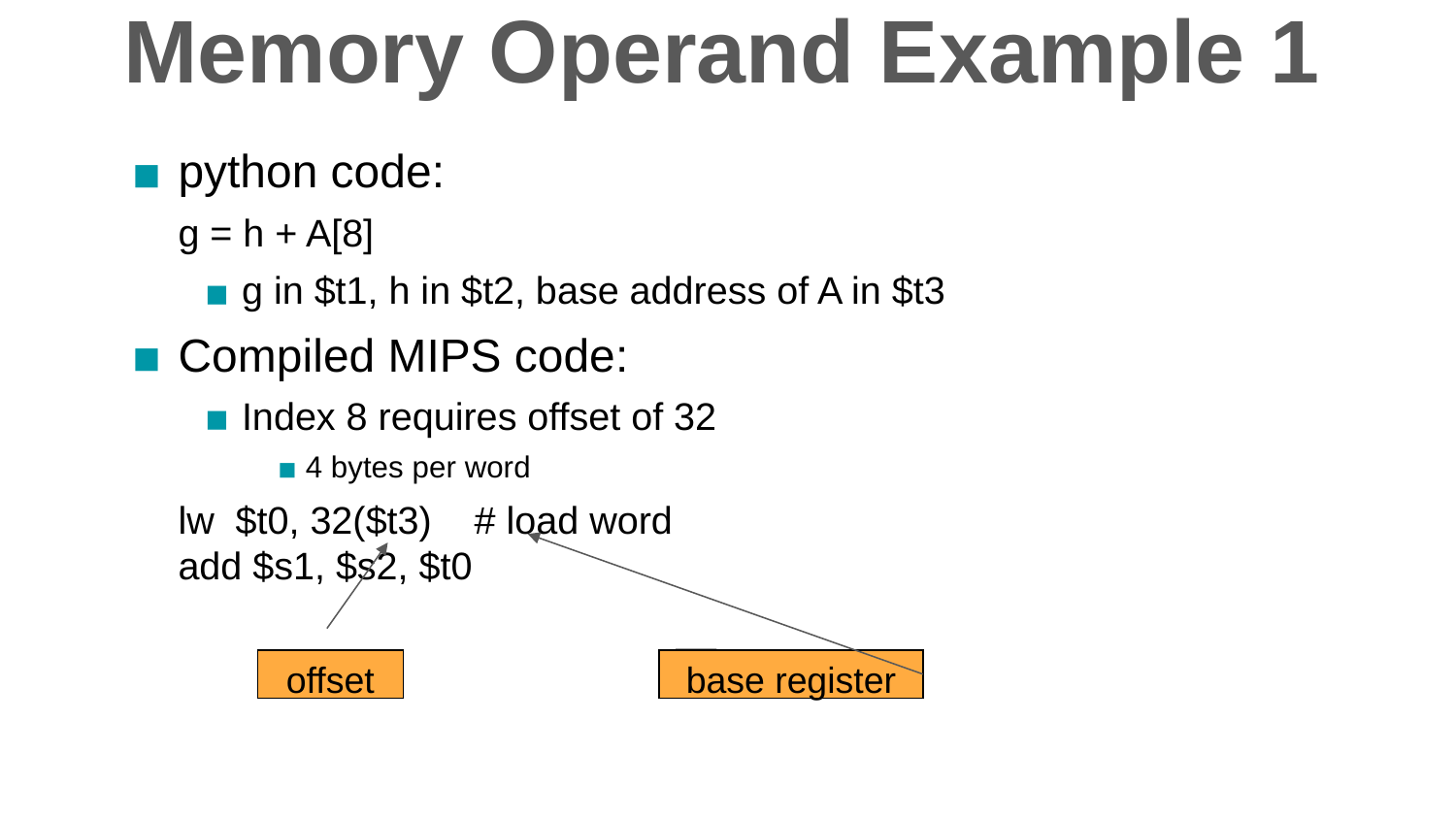

# Memory Operand Example 1
python code:
	g = h + A[8]
g in $t1, h in $t2, base address of A in $t3
Compiled MIPS code:
Index 8 requires offset of 32
4 bytes per word
	lw  $t0, 32($t3)    # load word
add $s1, $s2, $t0
offset
base register